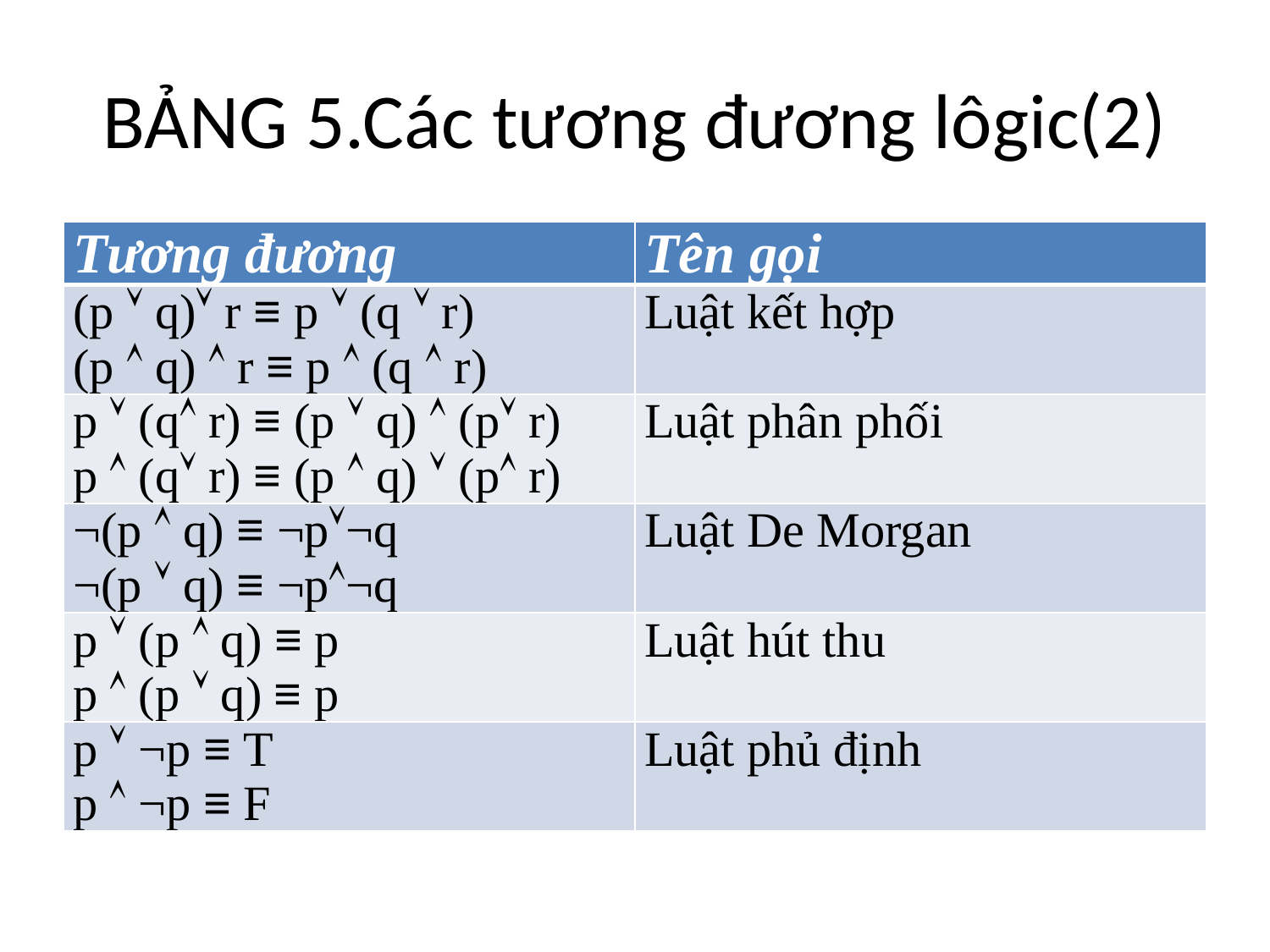

# BẢNG 5.Các tương đương lôgic(2)
| Tương đương | Tên gọi |
| --- | --- |
| (p ∨ q)∨ r ≡ p ∨ (q ∨ r) (p ∧ q) ∧ r ≡ p ∧ (q ∧ r) | Luật kết hợp |
| p ∨ (q∧ r) ≡ (p ∨ q) ∧ (p∨ r) p ∧ (q∨ r) ≡ (p ∧ q) ∨ (p∧ r) | Luật phân phối |
| ¬(p ∧ q) ≡ ¬p∨¬q ¬(p ∨ q) ≡ ¬p∧¬q | Luật De Morgan |
| p ∨ (p ∧ q) ≡ p p ∧ (p ∨ q) ≡ p | Luật hút thu |
| p ∨ ¬p ≡ T p ∧ ¬p ≡ F | Luật phủ định |